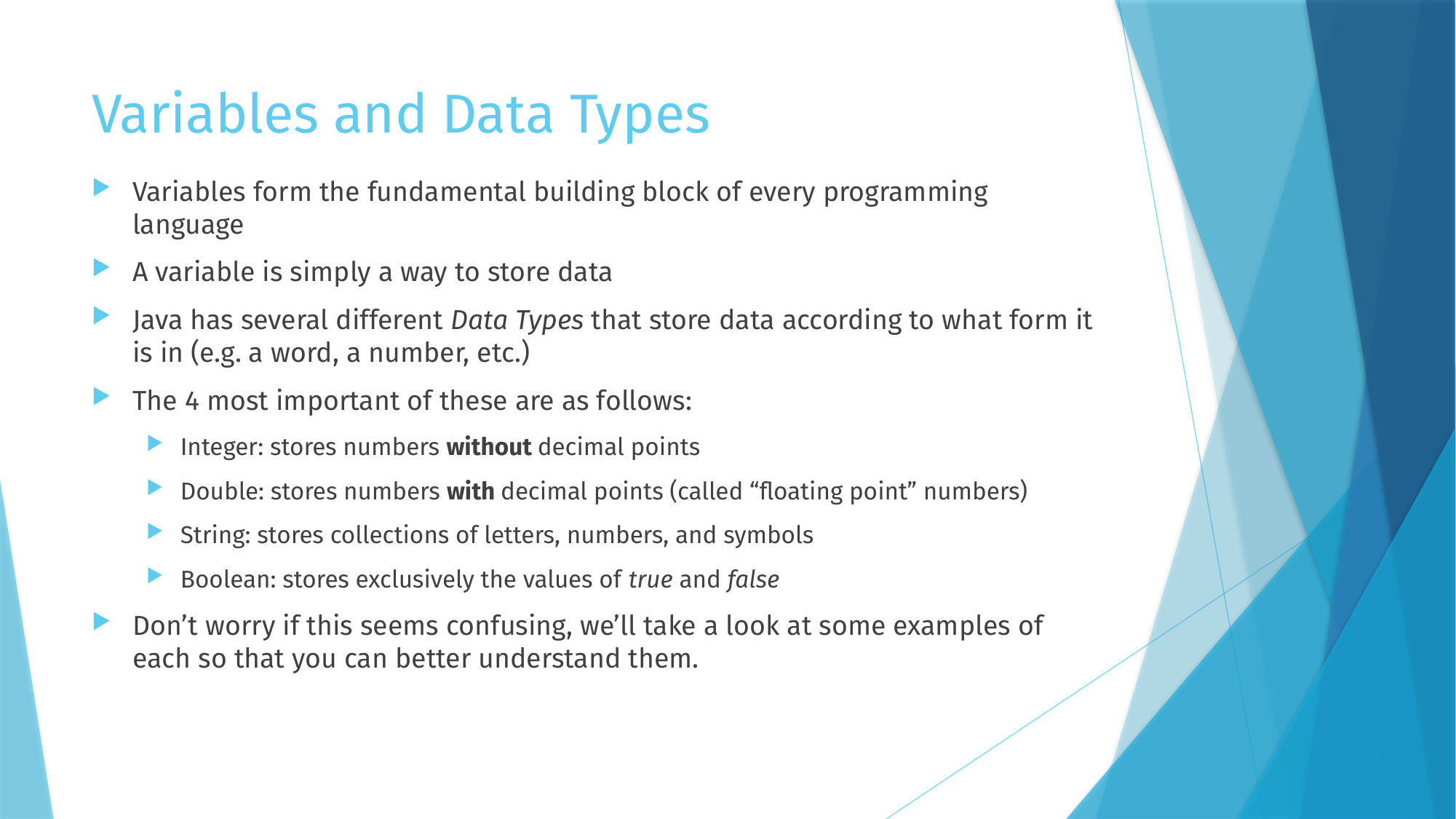

# Variables and Data Types
Variables form the fundamental building block of every programming language
A variable is simply a way to store data
Java has several different Data Types that store data according to what form it is in (e.g. a word, a number, etc.)
The 4 most important of these are as follows:
Integer: stores numbers without decimal points
Double: stores numbers with decimal points (called “floating point” numbers)
String: stores collections of letters, numbers, and symbols
Boolean: stores exclusively the values of true and false
Don’t worry if this seems confusing, we’ll take a look at some examples of each so that you can better understand them.